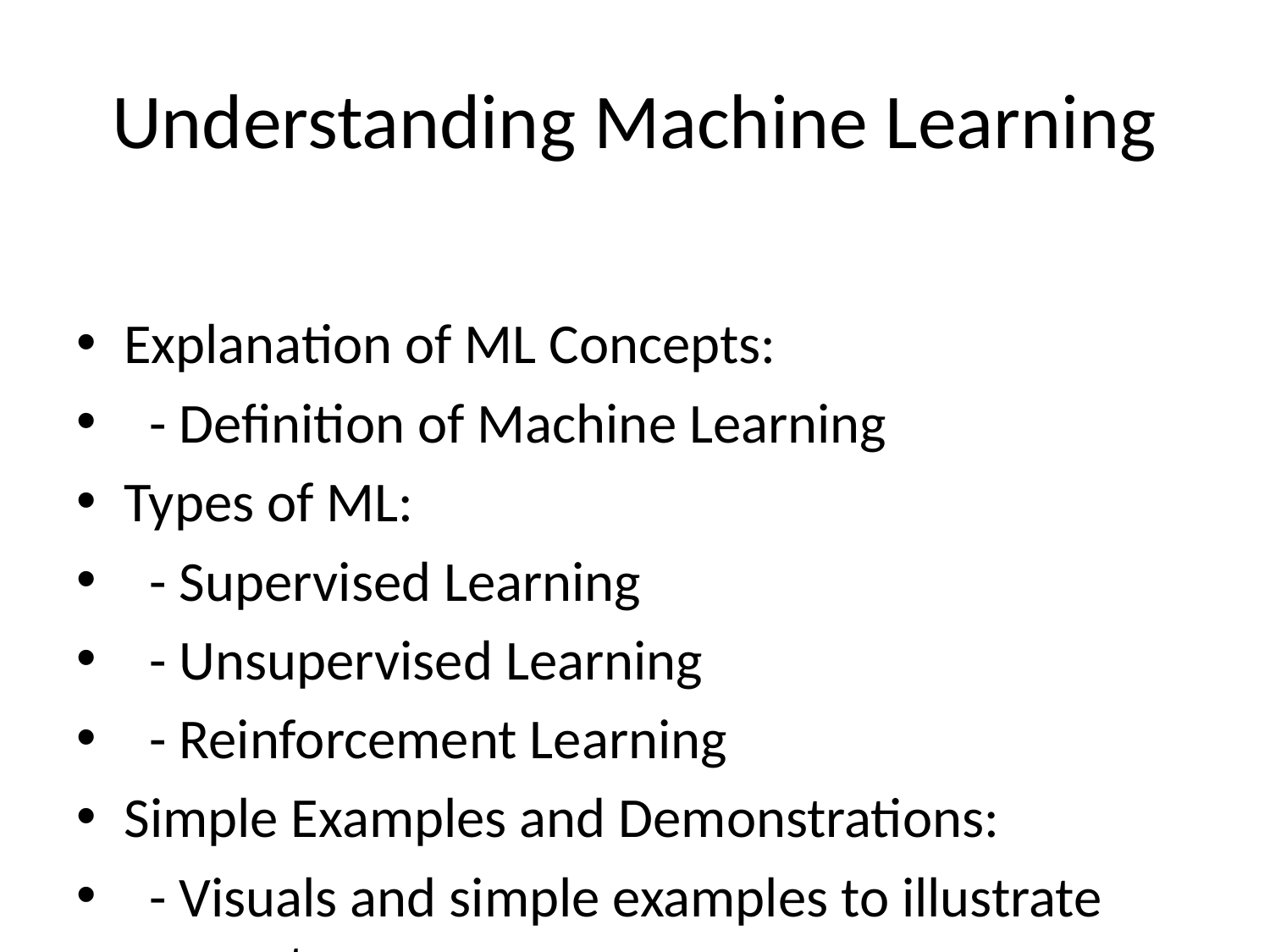

# Understanding Machine Learning

Explanation of ML Concepts:
  - Definition of Machine Learning
Types of ML:
  - Supervised Learning
  - Unsupervised Learning
  - Reinforcement Learning
Simple Examples and Demonstrations:
  - Visuals and simple examples to illustrate concepts